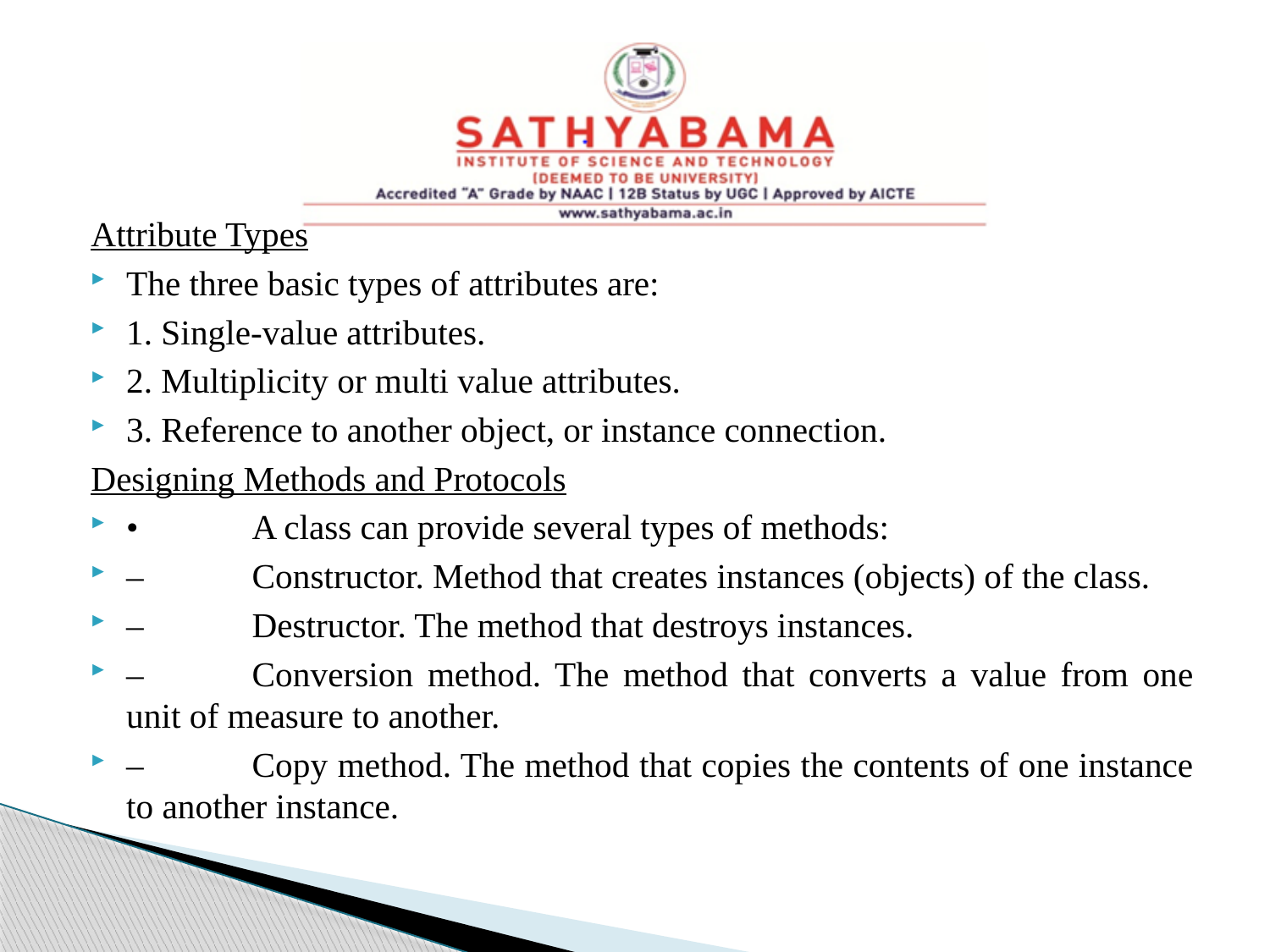

#
Attribute Types
The three basic types of attributes are:
1. Single-value attributes.
2. Multiplicity or multi value attributes.
3. Reference to another object, or instance connection.
Designing Methods and Protocols
•	A class can provide several types of methods:
–	Constructor. Method that creates instances (objects) of the class.
–	Destructor. The method that destroys instances.
–	Conversion method. The method that converts a value from one unit of measure to another.
–	Copy method. The method that copies the contents of one instance to another instance.